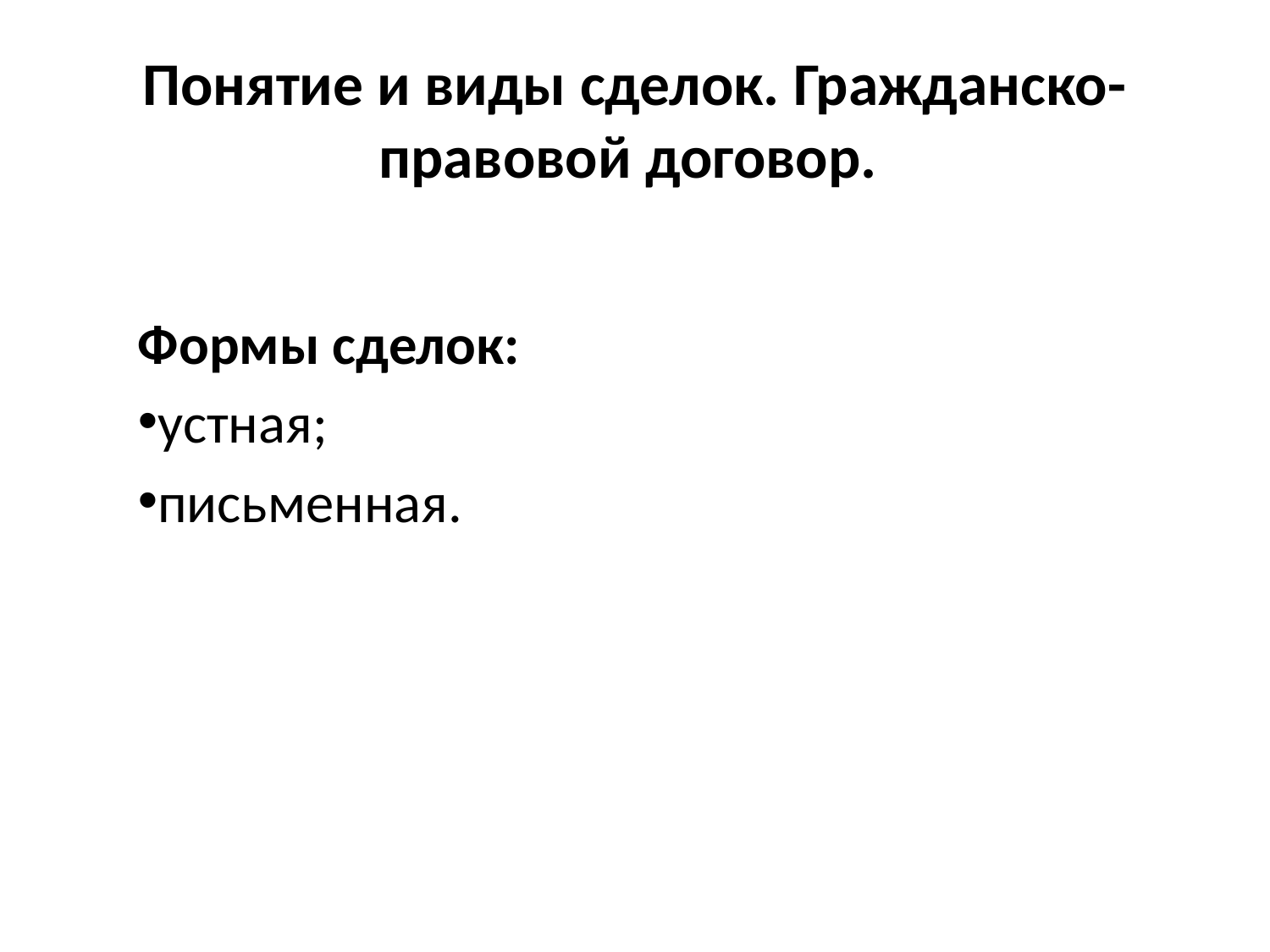

# Понятие и виды сделок. Гражданско-правовой договор.

Формы сделок:
устная;
письменная.